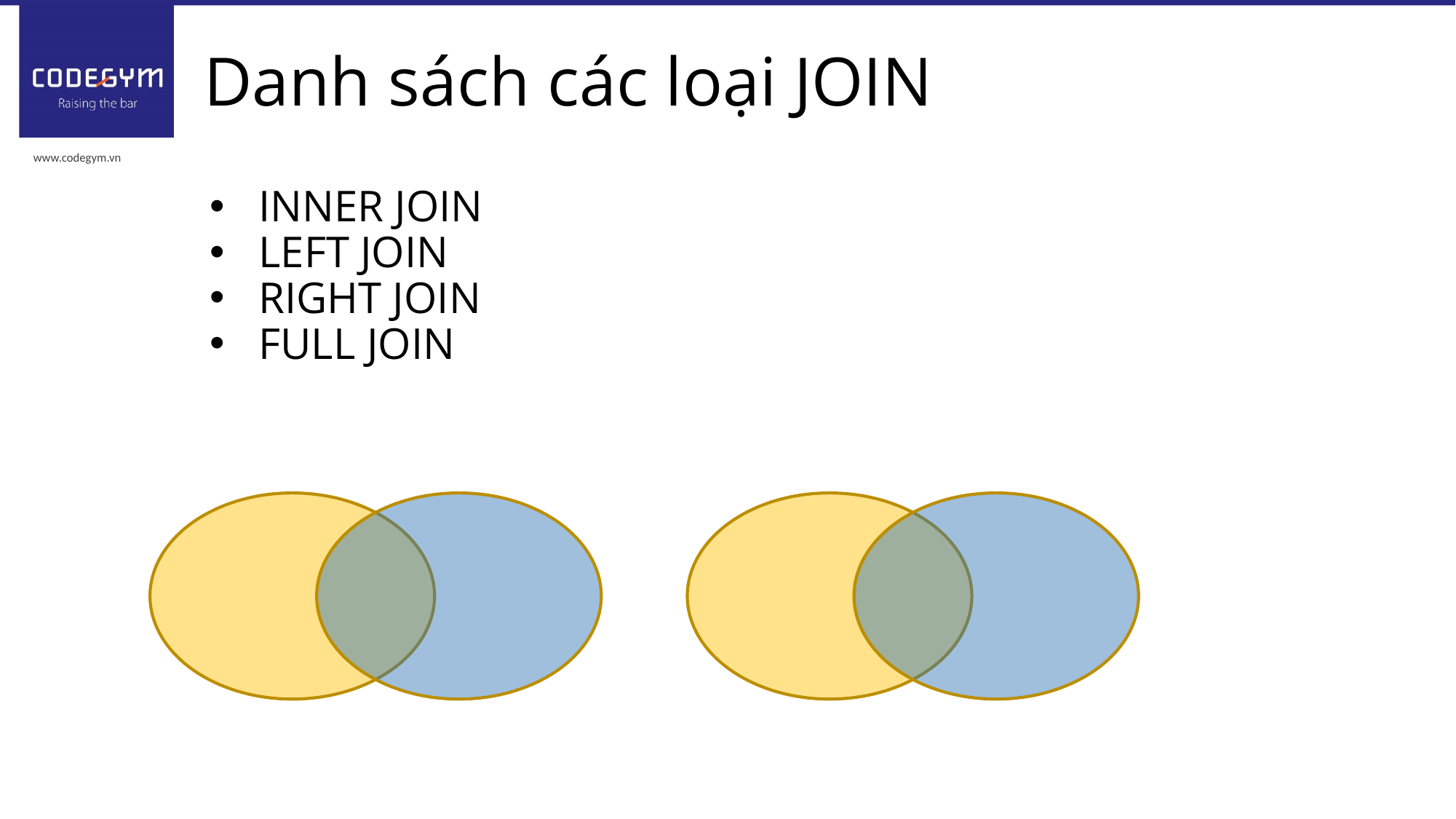

# Danh sách các loại JOIN
INNER JOIN
LEFT JOIN
RIGHT JOIN
FULL JOIN